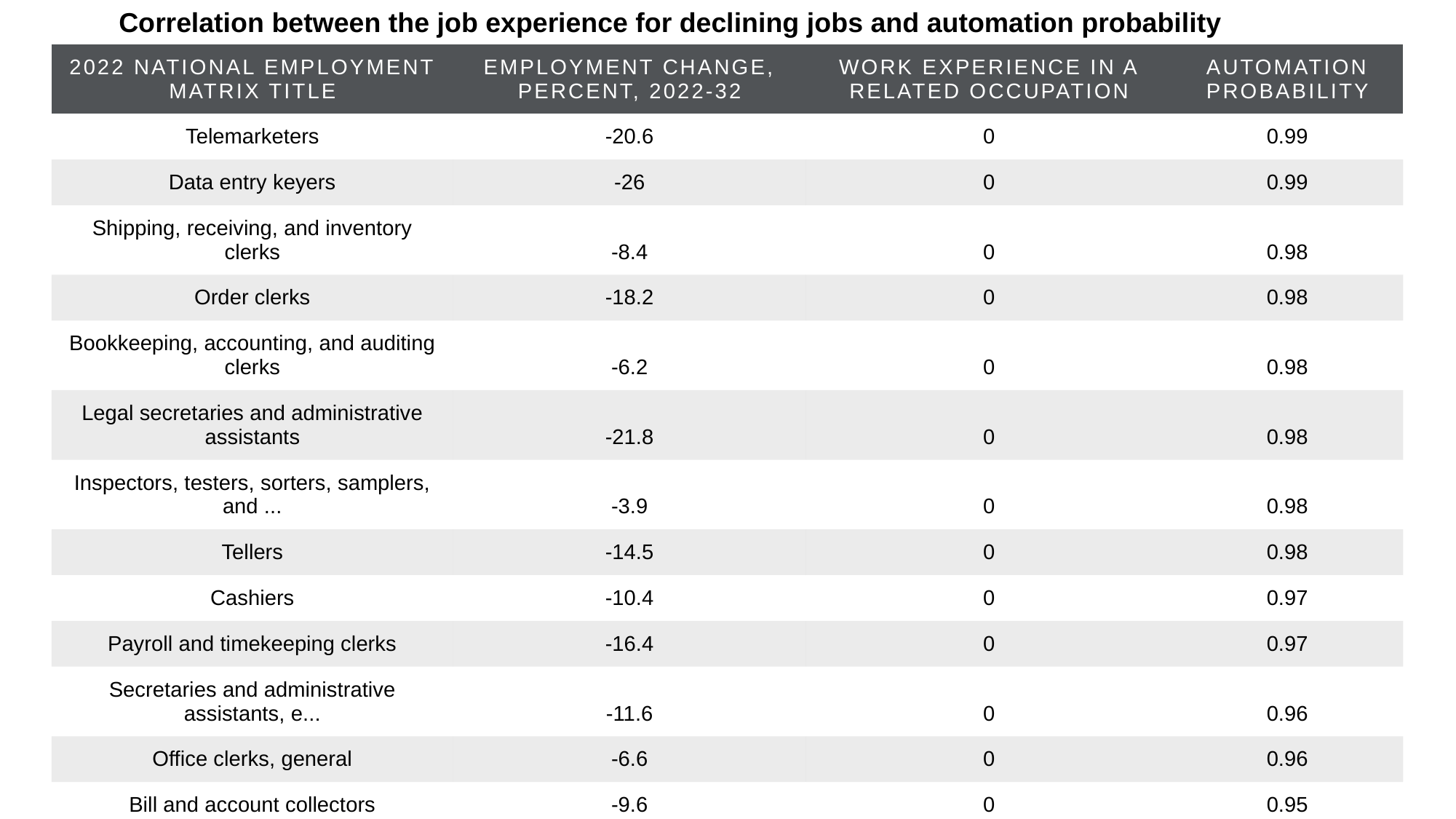

Correlation between the job experience for declining jobs and automation probability

| 2022 National Employment Matrix title | Employment change, percent, 2022-32 | Work experience in a related occupation | Automation Probability |
| --- | --- | --- | --- |
| Telemarketers | -20.6 | 0 | 0.99 |
| Data entry keyers | -26 | 0 | 0.99 |
| Shipping, receiving, and inventory clerks | -8.4 | 0 | 0.98 |
| Order clerks | -18.2 | 0 | 0.98 |
| Bookkeeping, accounting, and auditing clerks | -6.2 | 0 | 0.98 |
| Legal secretaries and administrative assistants | -21.8 | 0 | 0.98 |
| Inspectors, testers, sorters, samplers, and ... | -3.9 | 0 | 0.98 |
| Tellers | -14.5 | 0 | 0.98 |
| Cashiers | -10.4 | 0 | 0.97 |
| Payroll and timekeeping clerks | -16.4 | 0 | 0.97 |
| Secretaries and administrative assistants, e... | -11.6 | 0 | 0.96 |
| Office clerks, general | -6.6 | 0 | 0.96 |
| Bill and account collectors | -9.6 | 0 | 0.95 |